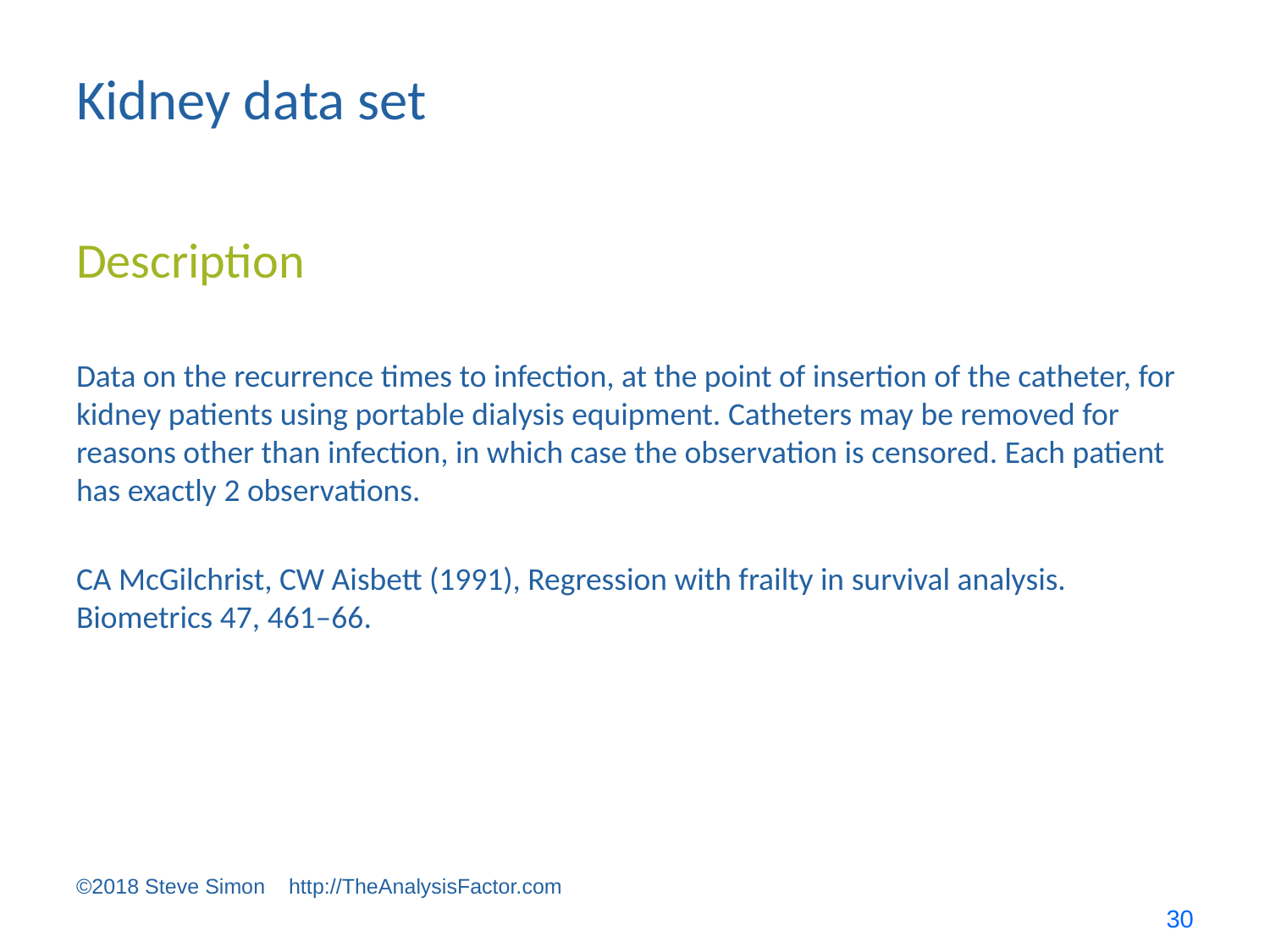

# Kidney data set
Description
Data on the recurrence times to infection, at the point of insertion of the catheter, for kidney patients using portable dialysis equipment. Catheters may be removed for reasons other than infection, in which case the observation is censored. Each patient has exactly 2 observations.

CA McGilchrist, CW Aisbett (1991), Regression with frailty in survival analysis. Biometrics 47, 461–66.
©2018 Steve Simon    http://TheAnalysisFactor.com

30